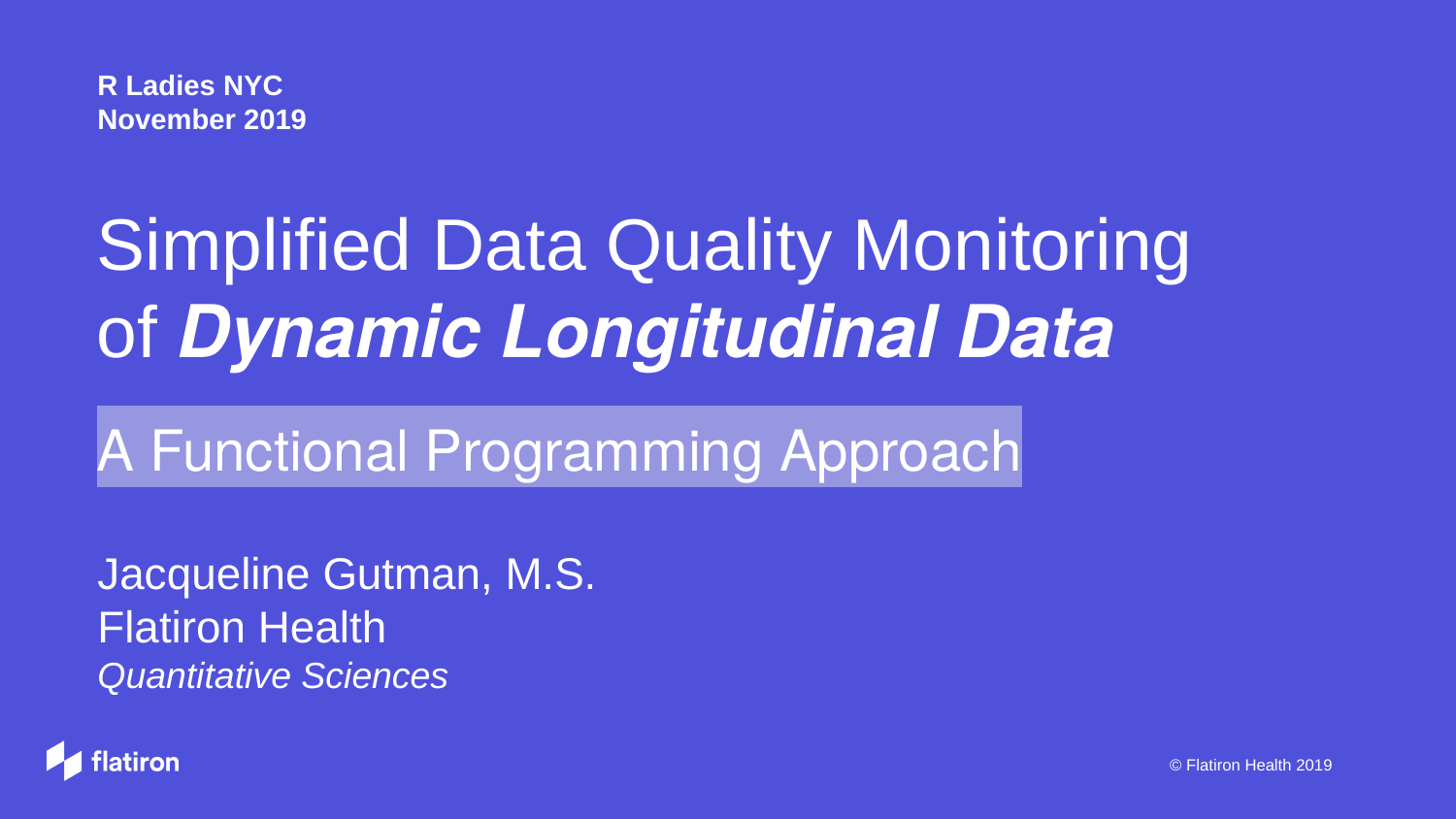

# Simplified Data Quality Monitoring
of Dynamic Longitudinal Data
R Ladies NYC
November 2019
A Functional Programming Approach
Jacqueline Gutman, M.S.
Flatiron Health
Quantitative Sciences